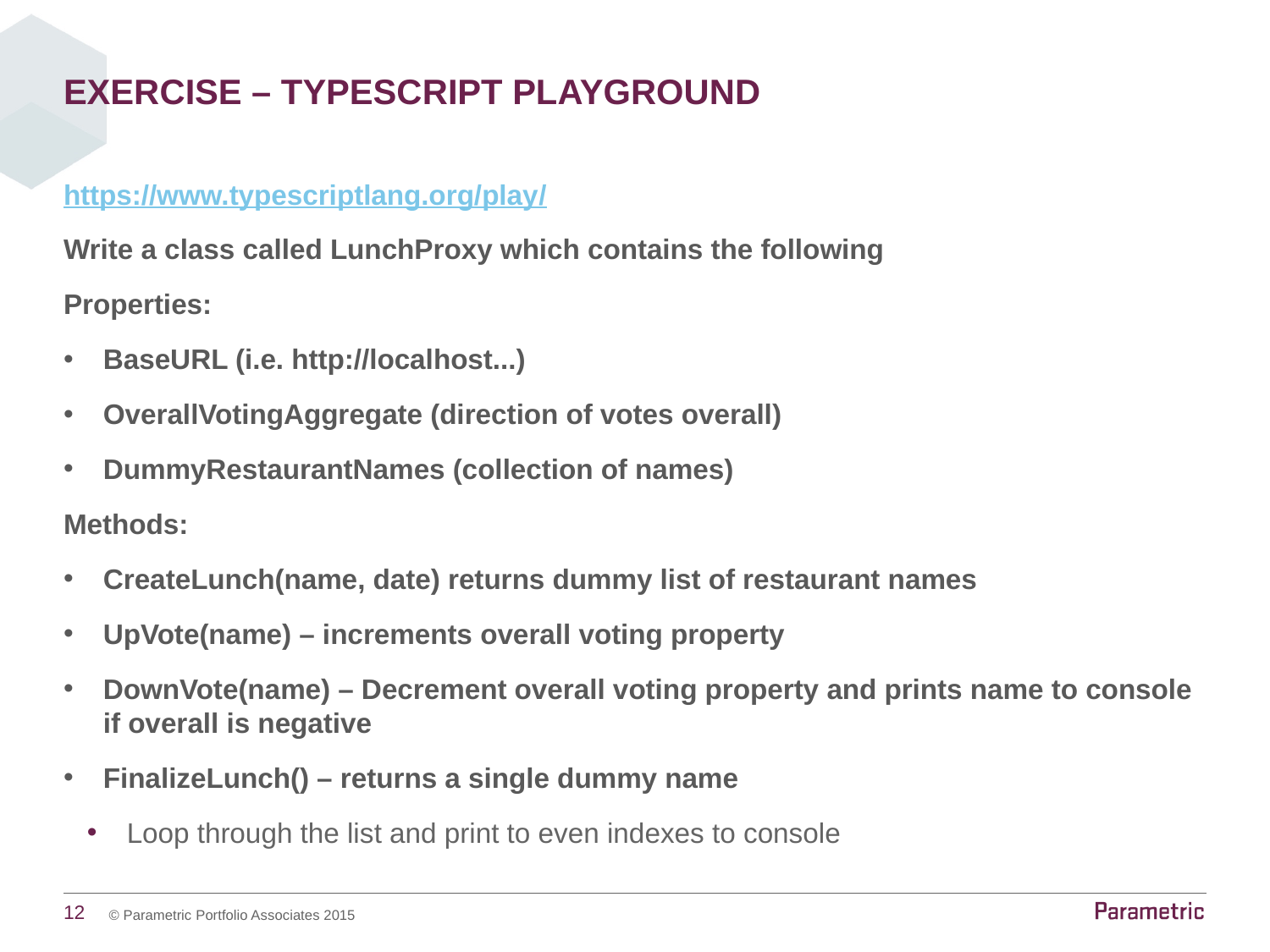

# Exercise – Typescript playground
https://www.typescriptlang.org/play/
Write a class called LunchProxy which contains the following
Properties:
BaseURL (i.e. http://localhost...)
OverallVotingAggregate (direction of votes overall)
DummyRestaurantNames (collection of names)
Methods:
CreateLunch(name, date) returns dummy list of restaurant names
UpVote(name) – increments overall voting property
DownVote(name) – Decrement overall voting property and prints name to console if overall is negative
FinalizeLunch() – returns a single dummy name
Loop through the list and print to even indexes to console